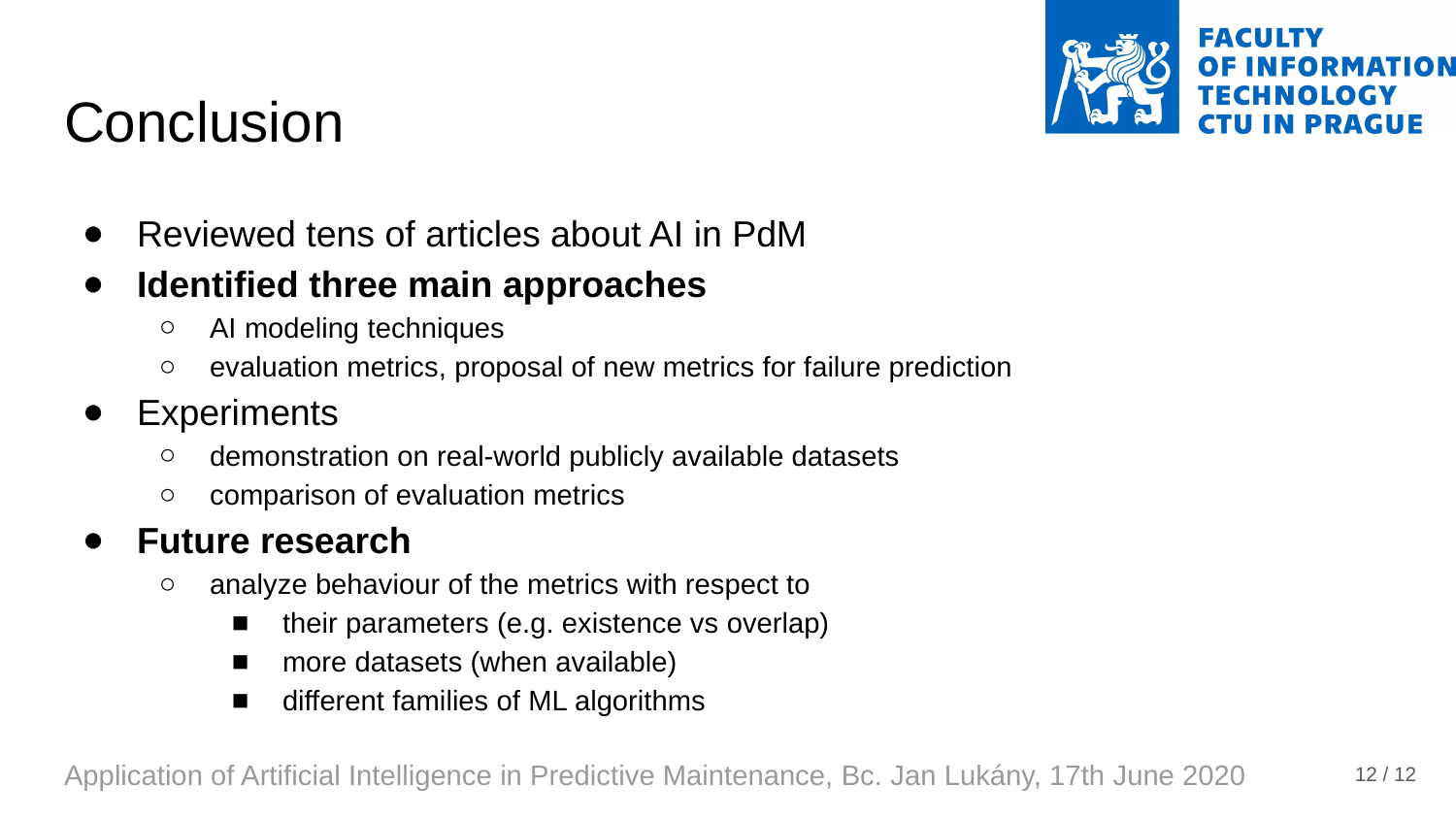

# Conclusion
Reviewed tens of articles about AI in PdM
Identified three main approaches
AI modeling techniques
evaluation metrics, proposal of new metrics for failure prediction
Experiments
demonstration on real-world publicly available datasets
comparison of evaluation metrics
Future research
analyze behaviour of the metrics with respect to
their parameters (e.g. existence vs overlap)
more datasets (when available)
different families of ML algorithms
12 / 12